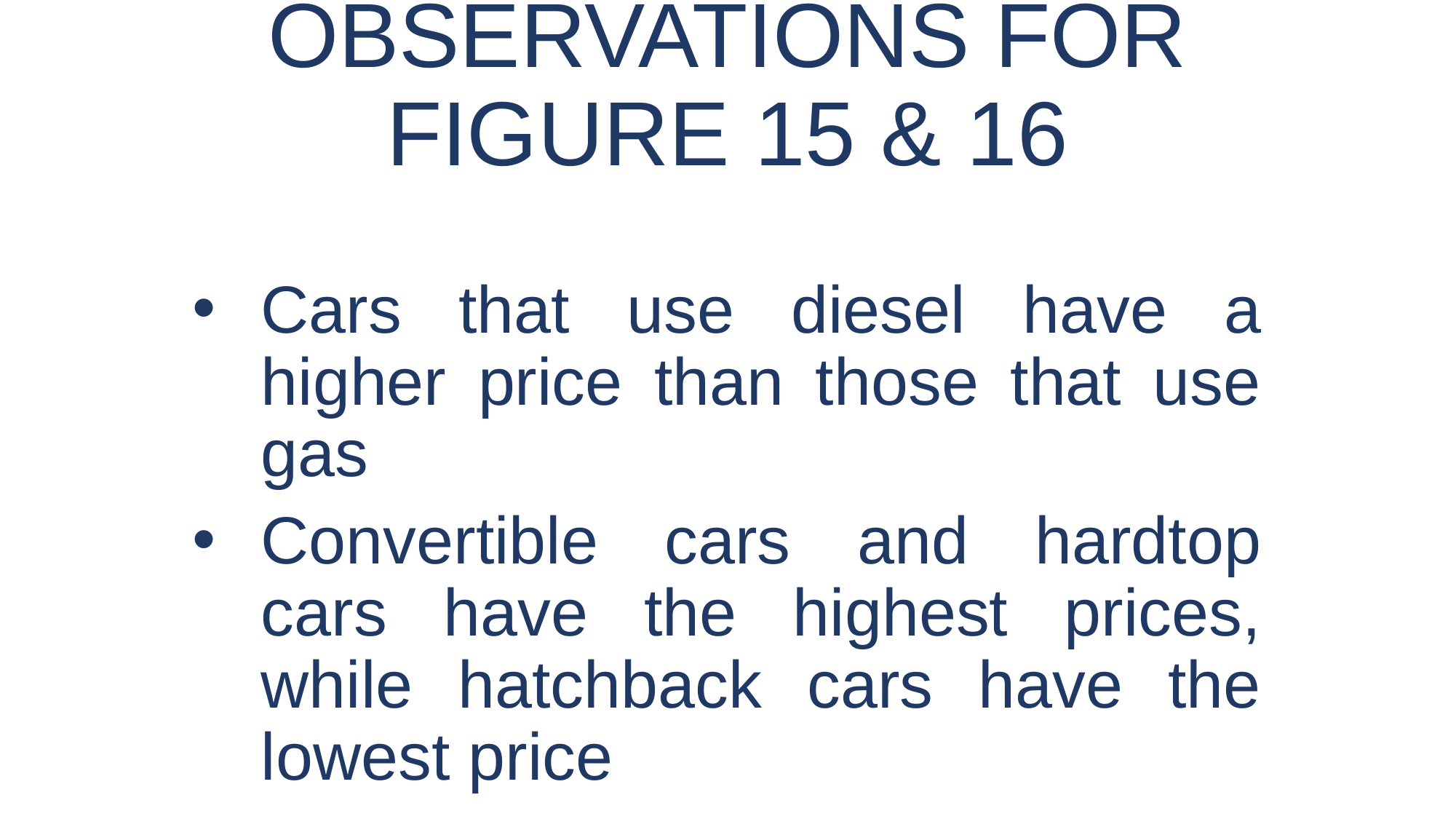

# OBSERVATIONS FOR FIGURE 15 & 16
Cars that use diesel have a higher price than those that use gas
Convertible cars and hardtop cars have the highest prices, while hatchback cars have the lowest price